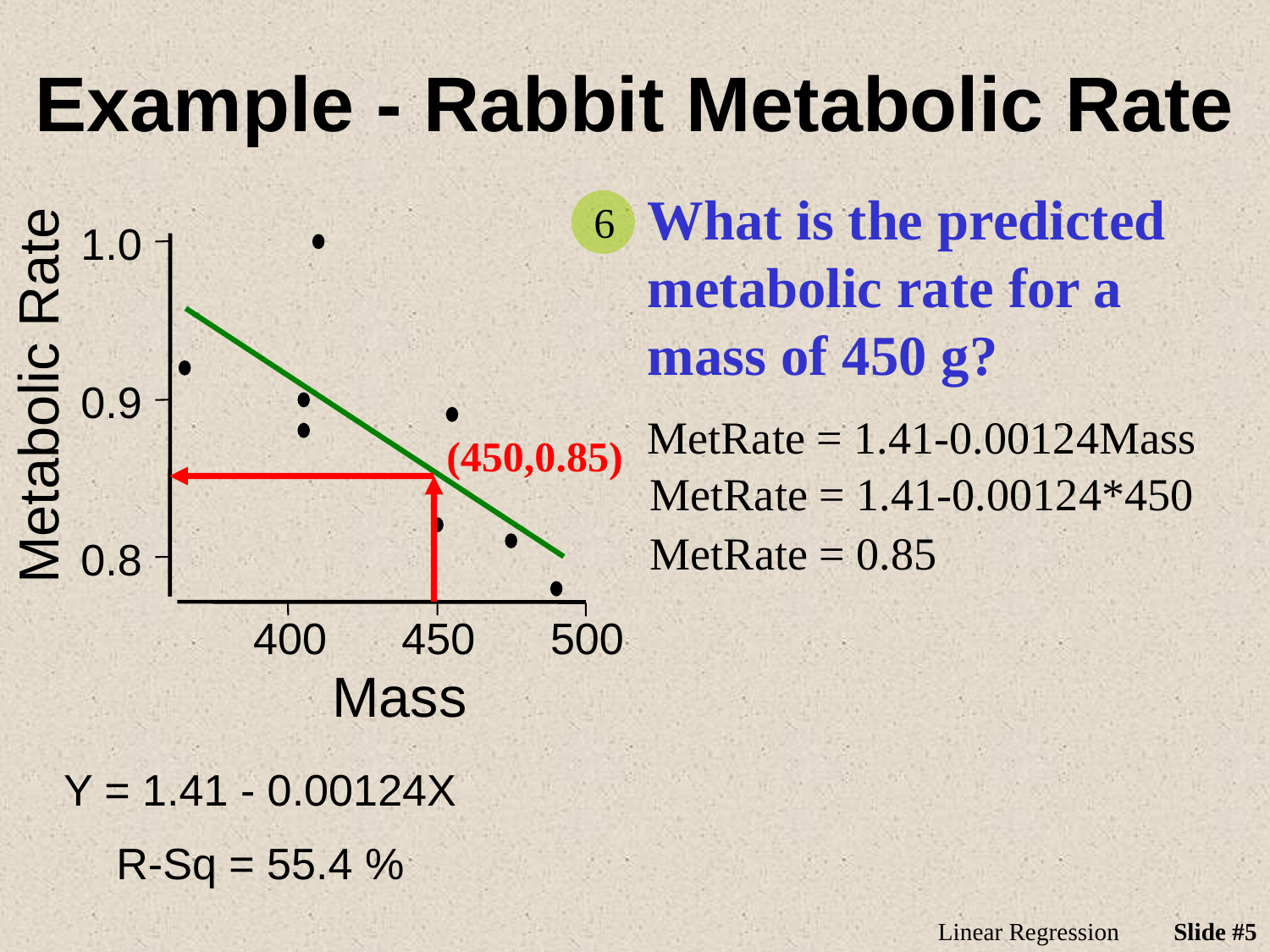

# Example - Rabbit Metabolic Rate
What is the predicted metabolic rate for a mass of 450 g?
6

1.0

Metabolic Rate
0.9

0.8

400
450
500
Mass
MetRate = 1.41-0.00124Mass
(450,0.85)
MetRate = 1.41-0.00124*450

MetRate = 0.85
Y = 1.41 - 0.00124X
R-Sq = 55.4 %
Linear Regression
Slide #5